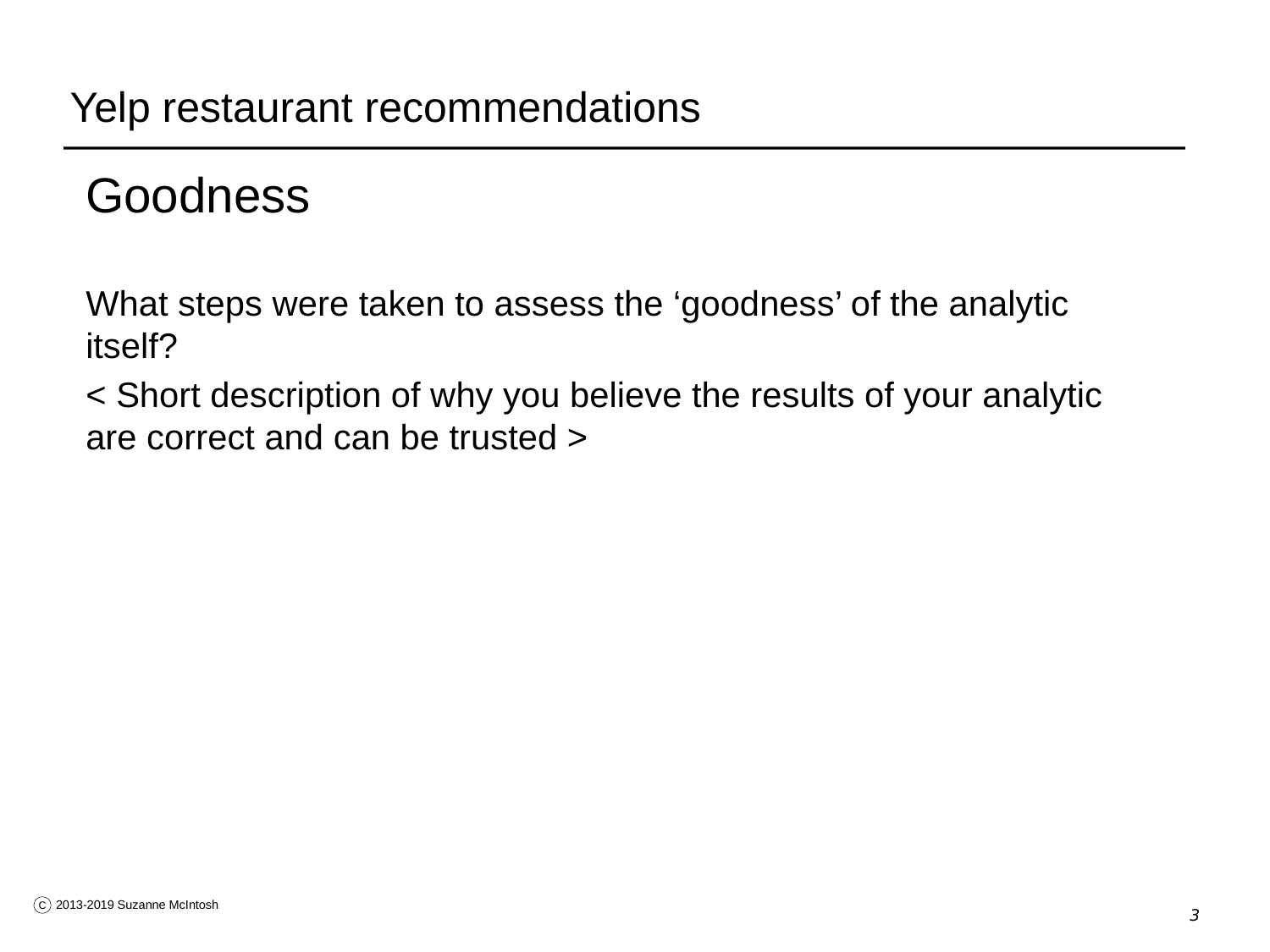

# Yelp restaurant recommendations
Goodness

What steps were taken to assess the ‘goodness’ of the analytic itself?
< Short description of why you believe the results of your analytic are correct and can be trusted >
3